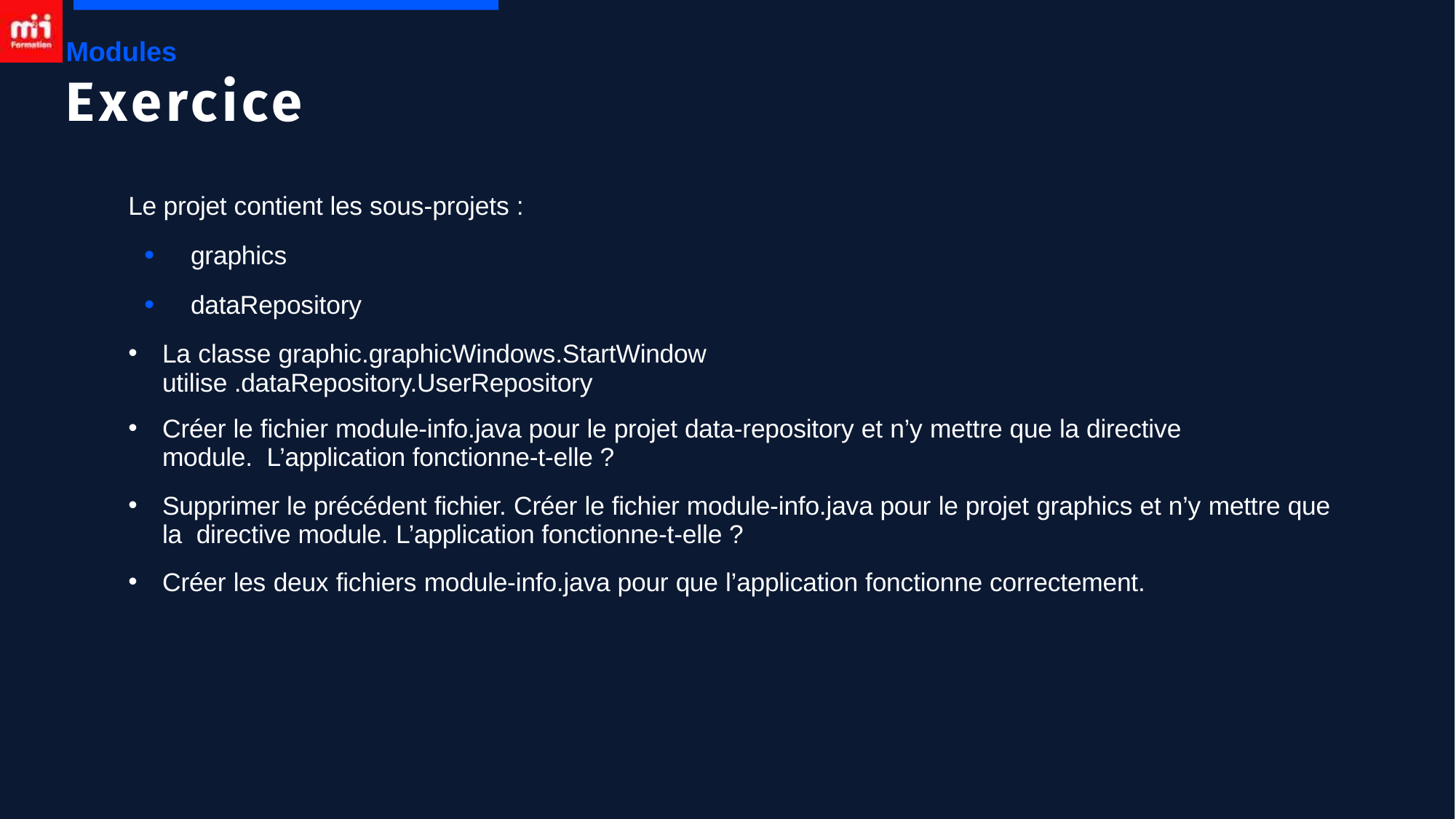

# Modules
Exercice
Le projet contient les sous-projets :
graphics
dataRepository
●
●
La classe graphic.graphicWindows.StartWindow utilise .dataRepository.UserRepository
Créer le fichier module-info.java pour le projet data-repository et n’y mettre que la directive module.  L’application fonctionne-t-elle ?
Supprimer le précédent fichier. Créer le fichier module-info.java pour le projet graphics et n’y mettre que la  directive module. L’application fonctionne-t-elle ?
Créer les deux fichiers module-info.java pour que l’application fonctionne correctement.